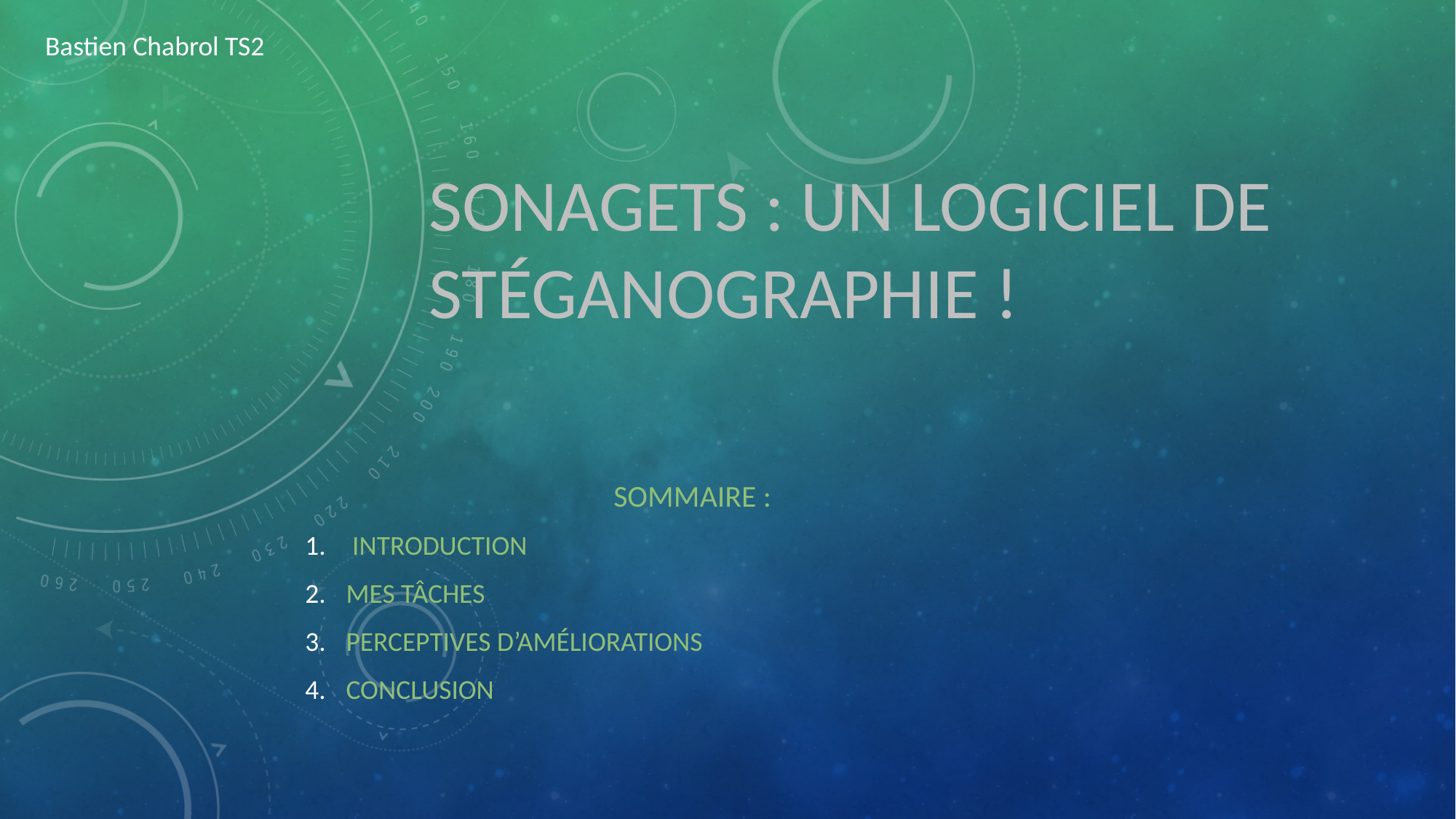

Bastien Chabrol TS2
# Sonagets : un logiciel de stéganographie !
Sommaire :
 Introduction
Mes tâches
Perceptives d’améliorations
Conclusion